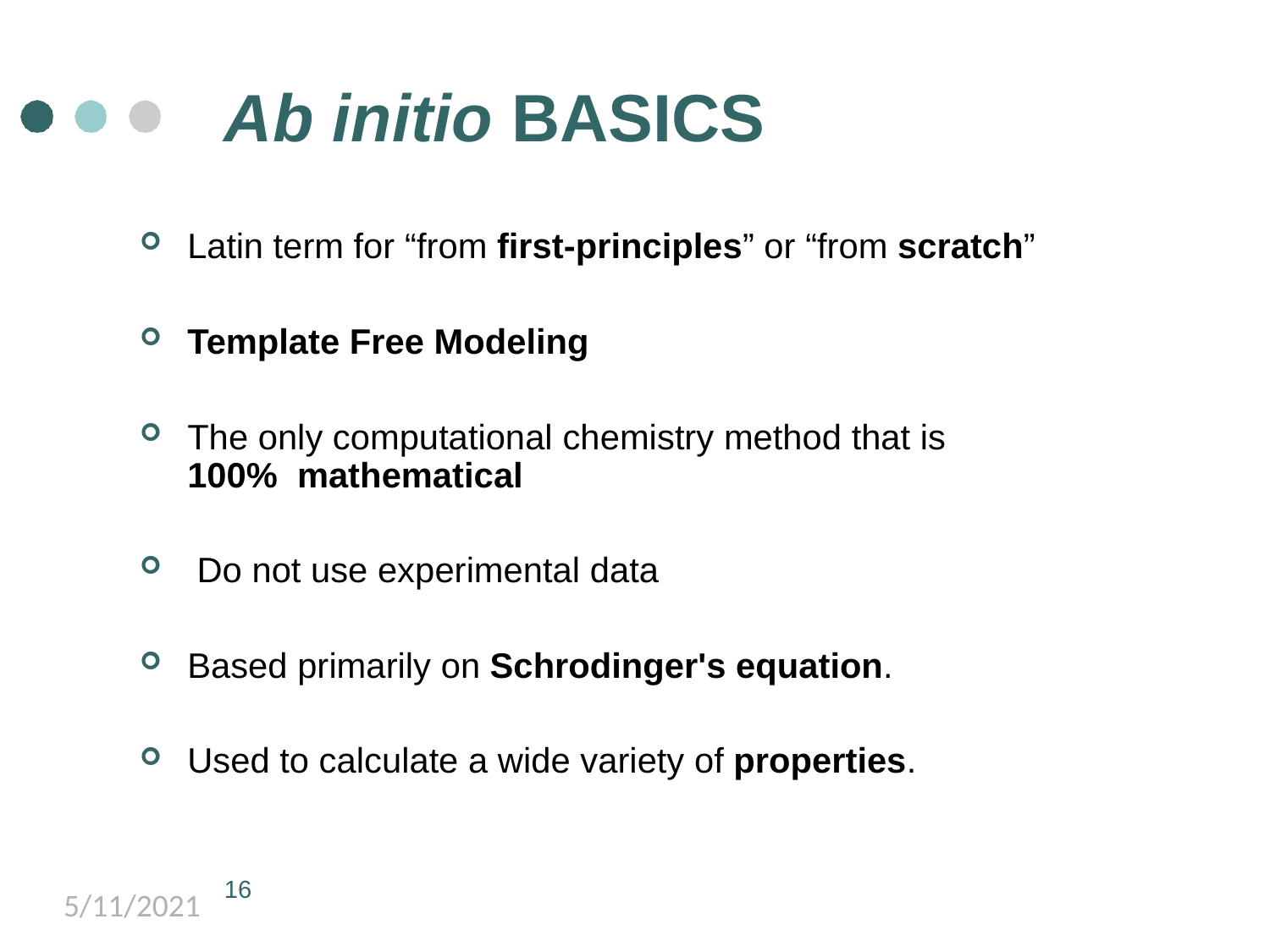

# Ab initio BASICS
Latin term for “from first-principles” or “from scratch”

Template Free Modeling

The only computational chemistry method that is 100%  mathematical

Do not use experimental data

Based primarily on Schrodinger's equation.

Used to calculate a wide variety of properties.
16
5/11/2021